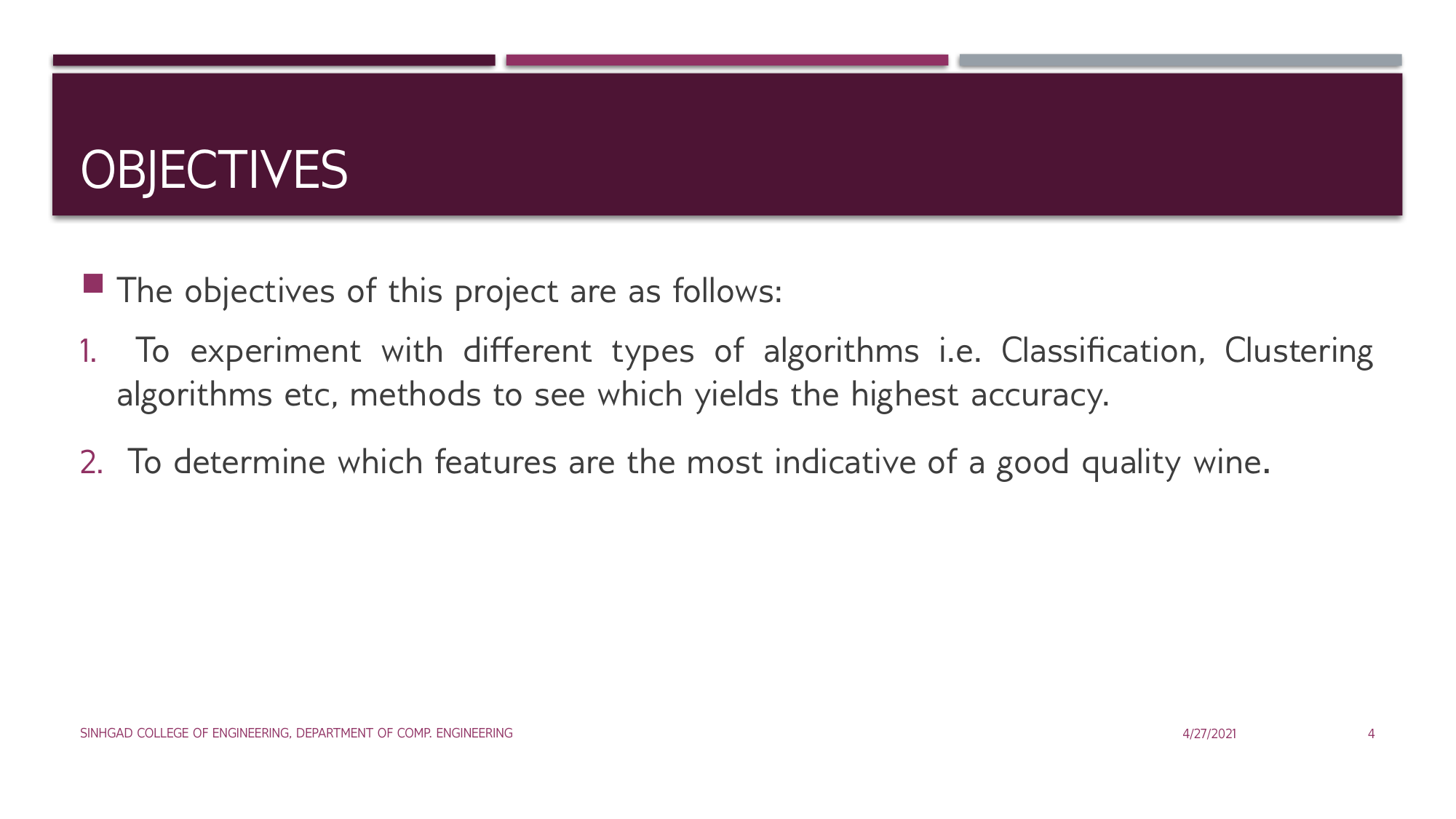

# Objectives
The objectives of this project are as follows:
 To experiment with different types of algorithms i.e. Classification, Clustering algorithms etc, methods to see which yields the highest accuracy.
 To determine which features are the most indicative of a good quality wine.

Sinhgad College of Engineering, Department of Comp. Engineering
4/27/2021
4